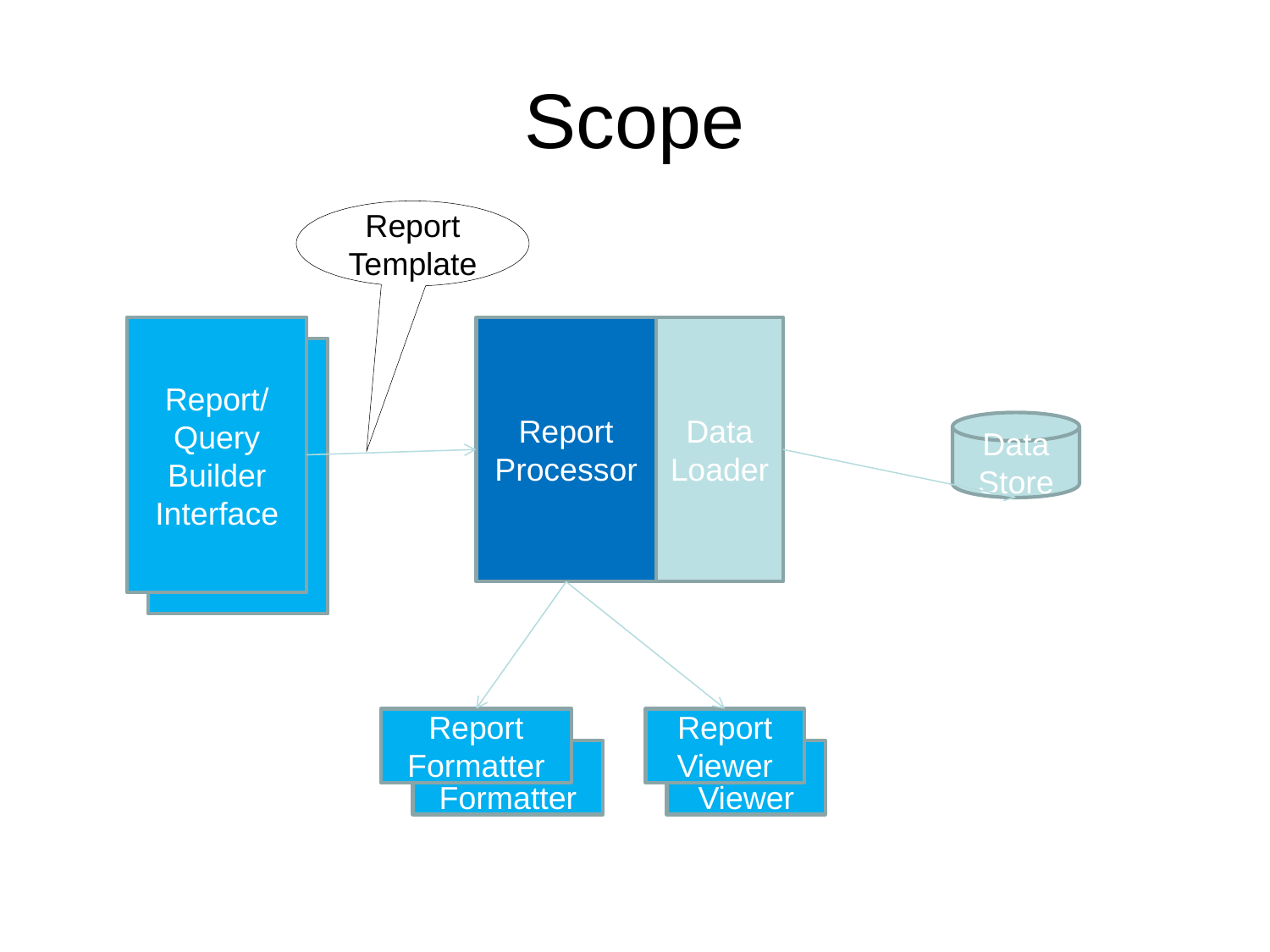

# Scope

Report Template
Report/Query Builder Interface
Report Processor
Data Loader
Report/Query Builder Interface
Data Store
Report Formatter
Report Viewer
Report Formatter
Report Viewer